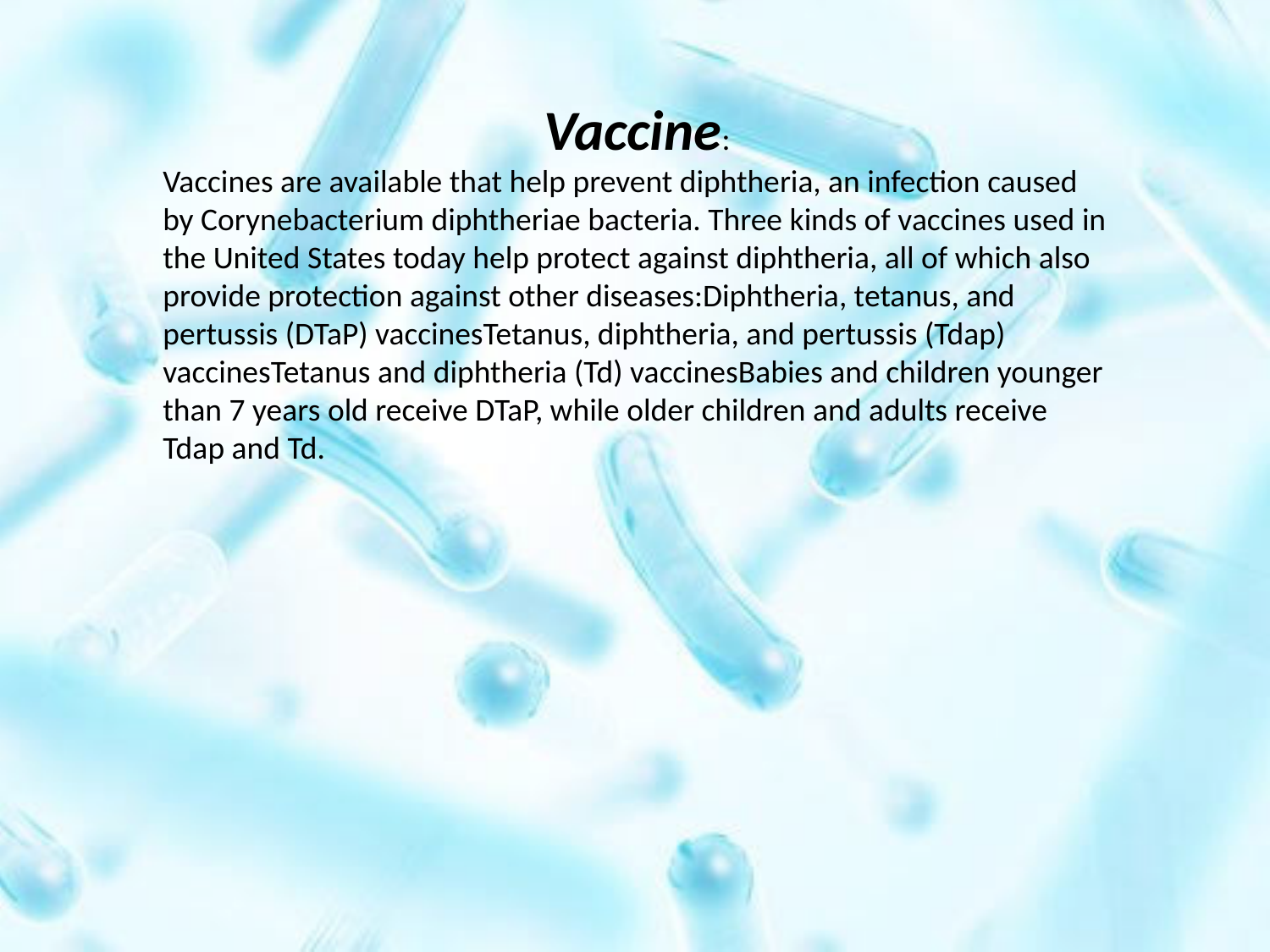

Vaccine:
Vaccines are available that help prevent diphtheria, an infection caused by Corynebacterium diphtheriae bacteria. Three kinds of vaccines used in the United States today help protect against diphtheria, all of which also provide protection against other diseases:Diphtheria, tetanus, and pertussis (DTaP) vaccinesTetanus, diphtheria, and pertussis (Tdap) vaccinesTetanus and diphtheria (Td) vaccinesBabies and children younger than 7 years old receive DTaP, while older children and adults receive Tdap and Td.